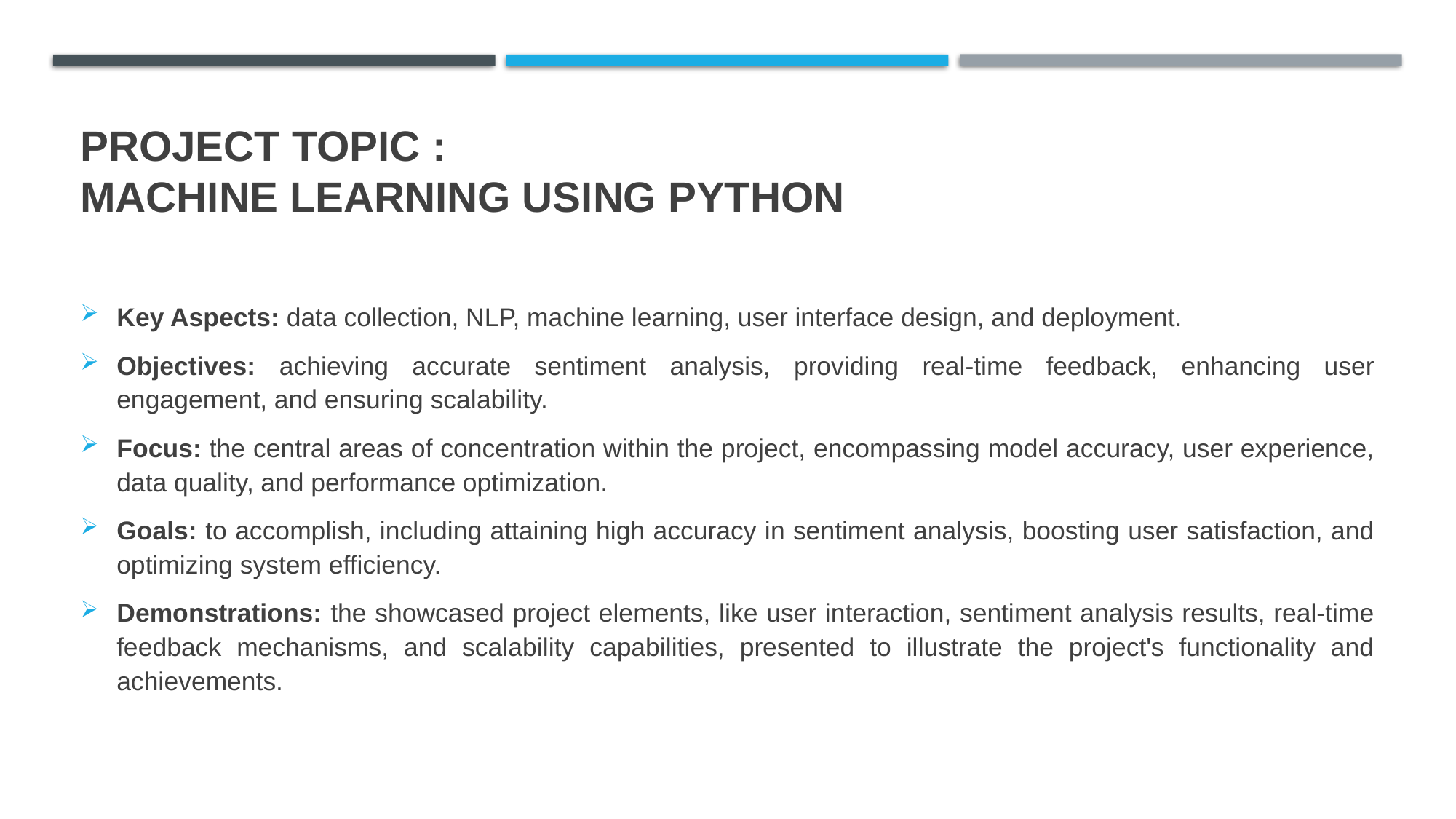

# PROJECT Topic : Machine learning using python
Key Aspects: data collection, NLP, machine learning, user interface design, and deployment.
Objectives: achieving accurate sentiment analysis, providing real-time feedback, enhancing user engagement, and ensuring scalability.
Focus: the central areas of concentration within the project, encompassing model accuracy, user experience, data quality, and performance optimization.
Goals: to accomplish, including attaining high accuracy in sentiment analysis, boosting user satisfaction, and optimizing system efficiency.
Demonstrations: the showcased project elements, like user interaction, sentiment analysis results, real-time feedback mechanisms, and scalability capabilities, presented to illustrate the project's functionality and achievements.